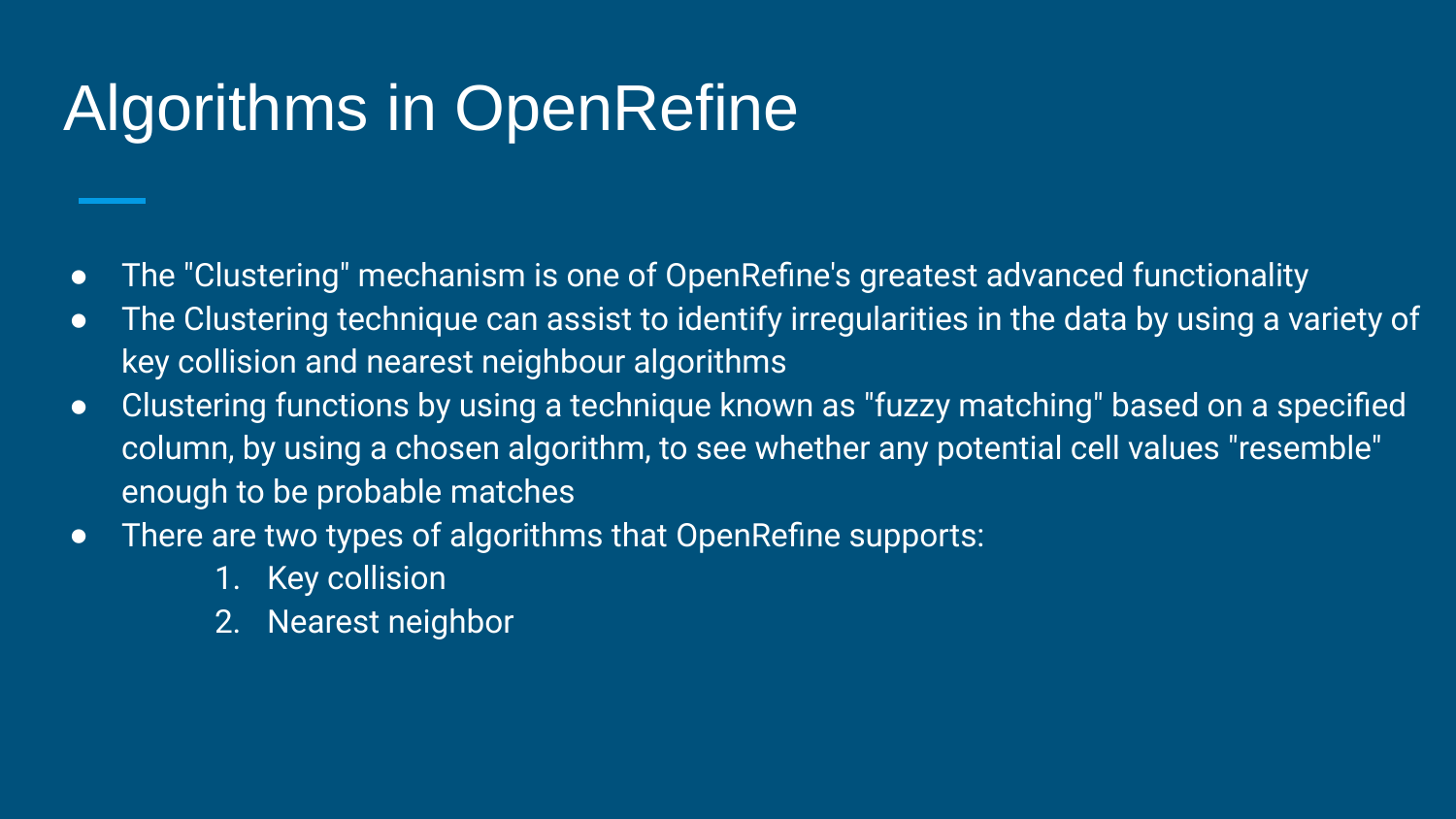

# Algorithms in OpenRefine
The "Clustering" mechanism is one of OpenRefine's greatest advanced functionality
The Clustering technique can assist to identify irregularities in the data by using a variety of key collision and nearest neighbour algorithms
Clustering functions by using a technique known as "fuzzy matching" based on a specified column, by using a chosen algorithm, to see whether any potential cell values "resemble" enough to be probable matches
There are two types of algorithms that OpenRefine supports:
Key collision
Nearest neighbor